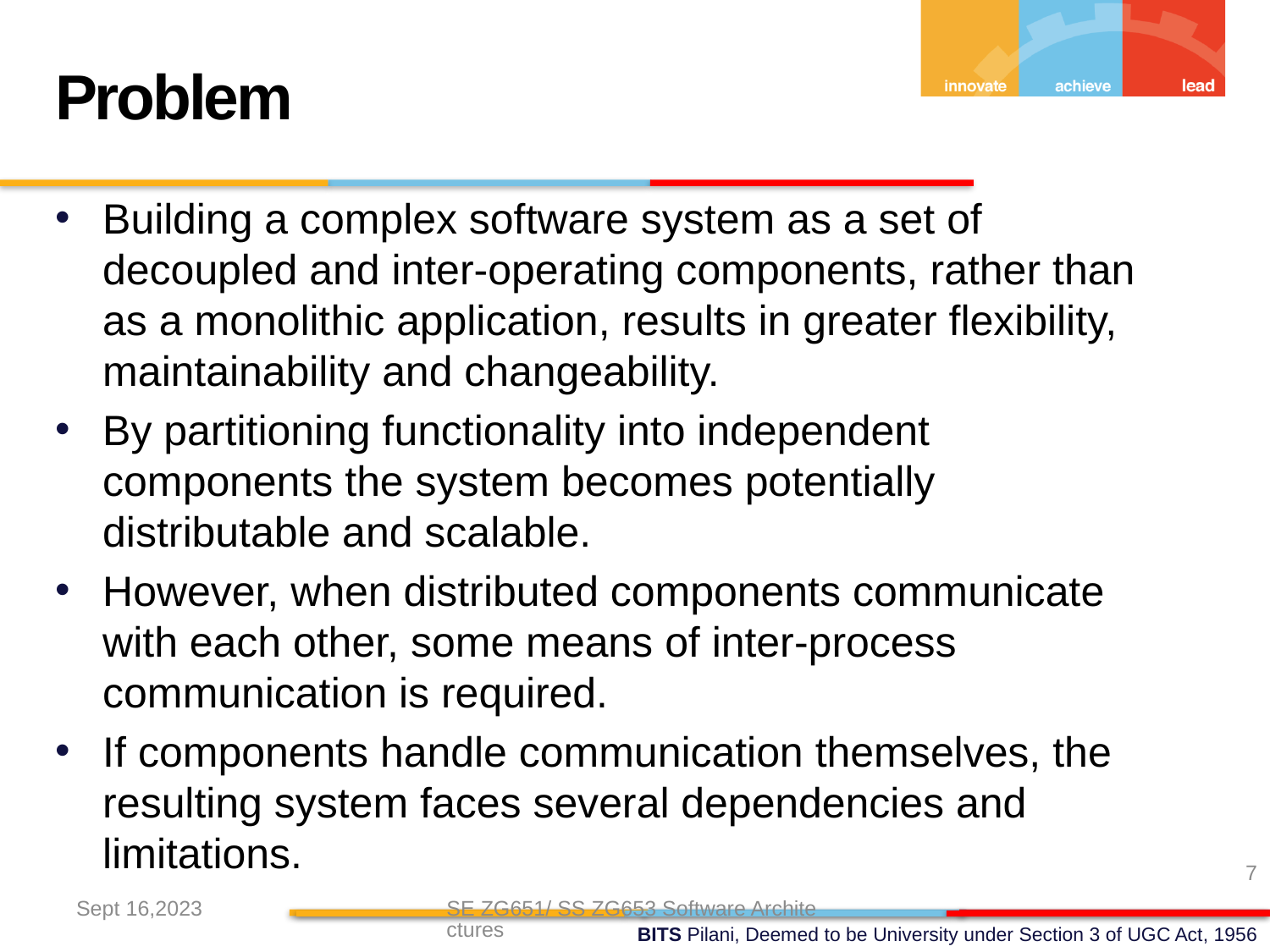

Problem
Building a complex software system as a set of decoupled and inter-operating components, rather than as a monolithic application, results in greater flexibility, maintainability and changeability.
By partitioning functionality into independent components the system becomes potentially distributable and scalable.
However, when distributed components communicate with each other, some means of inter-process communication is required.
If components handle communication themselves, the resulting system faces several dependencies and limitations.

7
Sept 16,2023
SE ZG651/ SS ZG653 Software Architectures